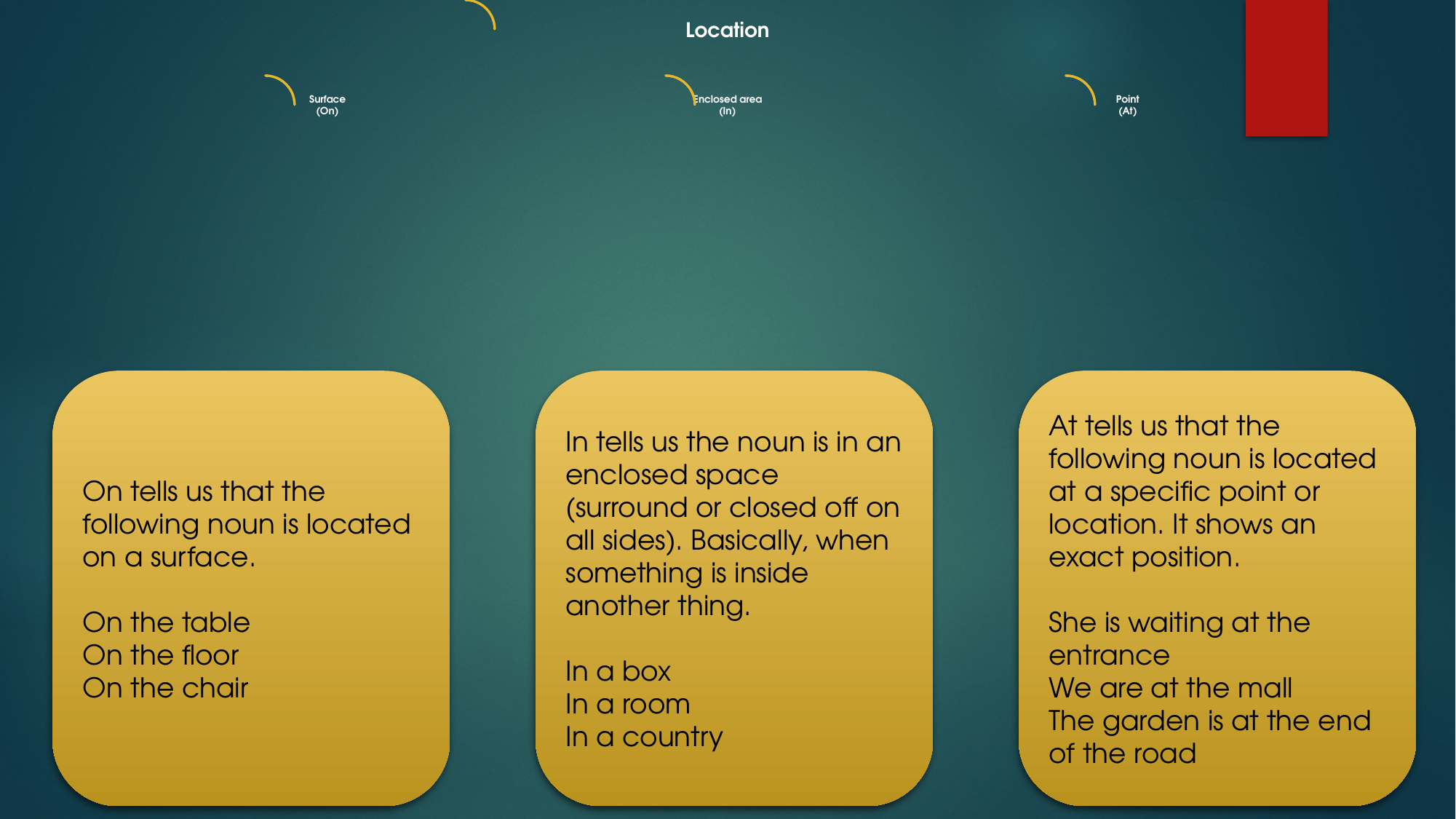

Location
Surface
(On)
Enclosed area
(In)
Point
(At)
On tells us that the following noun is located on a surface.

On the table
On the floor
On the chair
In tells us the noun is in an enclosed space (surround or closed off on all sides). Basically, when something is inside another thing.

In a box
In a room
In a country
At tells us that the following noun is located at a specific point or location. It shows an exact position.

She is waiting at the entrance
We are at the mall
The garden is at the end of the road